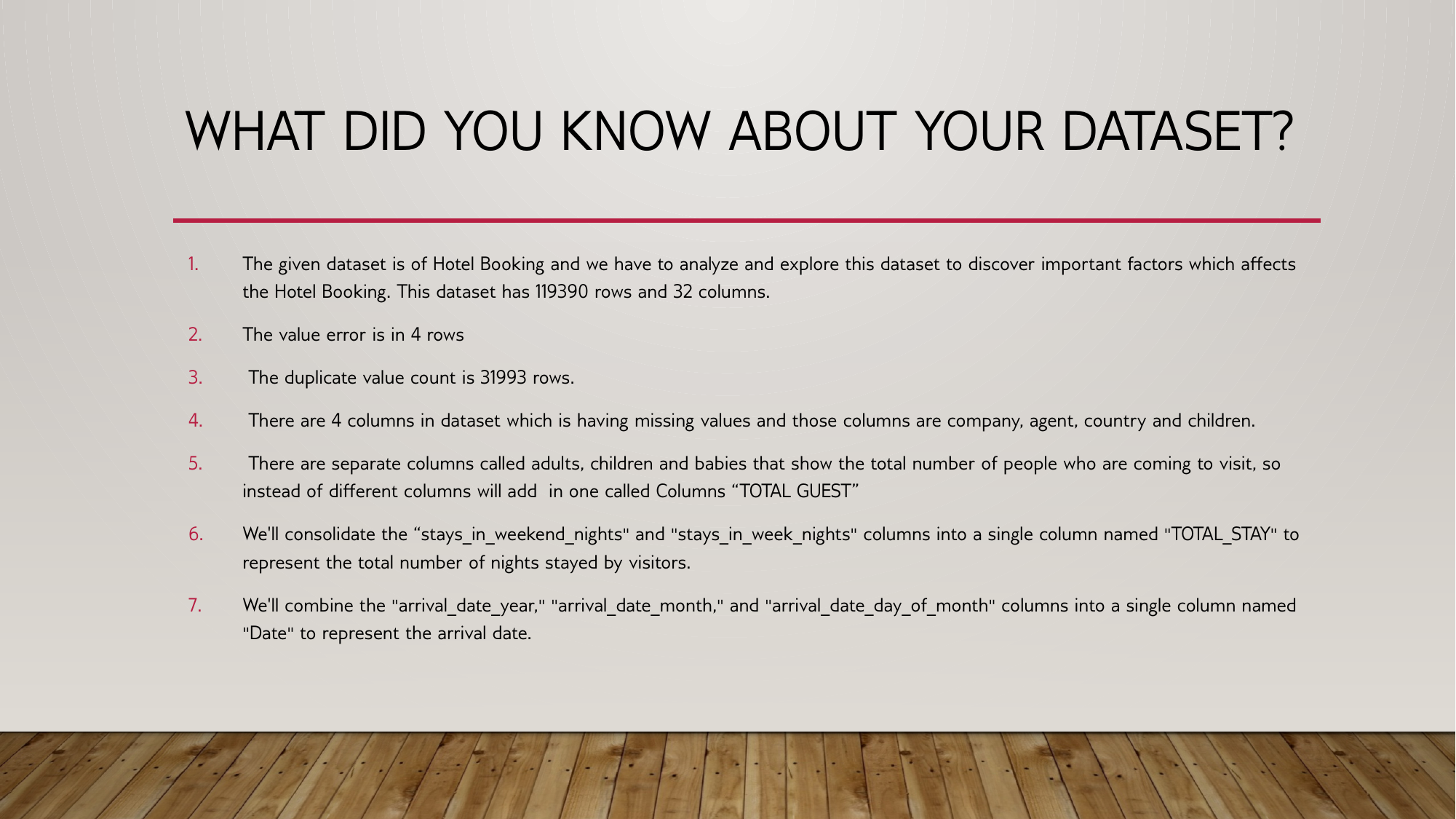

# What did you know about your dataset?
The given dataset is of Hotel Booking and we have to analyze and explore this dataset to discover important factors which affects the Hotel Booking. This dataset has 119390 rows and 32 columns.
The value error is in 4 rows
 The duplicate value count is 31993 rows.
 There are 4 columns in dataset which is having missing values and those columns are company, agent, country and children.
 There are separate columns called adults, children and babies that show the total number of people who are coming to visit, so instead of different columns will add  in one called Columns “TOTAL GUEST”
We'll consolidate the “stays_in_weekend_nights" and "stays_in_week_nights" columns into a single column named "TOTAL_STAY" to represent the total number of nights stayed by visitors.
We'll combine the "arrival_date_year," "arrival_date_month," and "arrival_date_day_of_month" columns into a single column named "Date" to represent the arrival date.